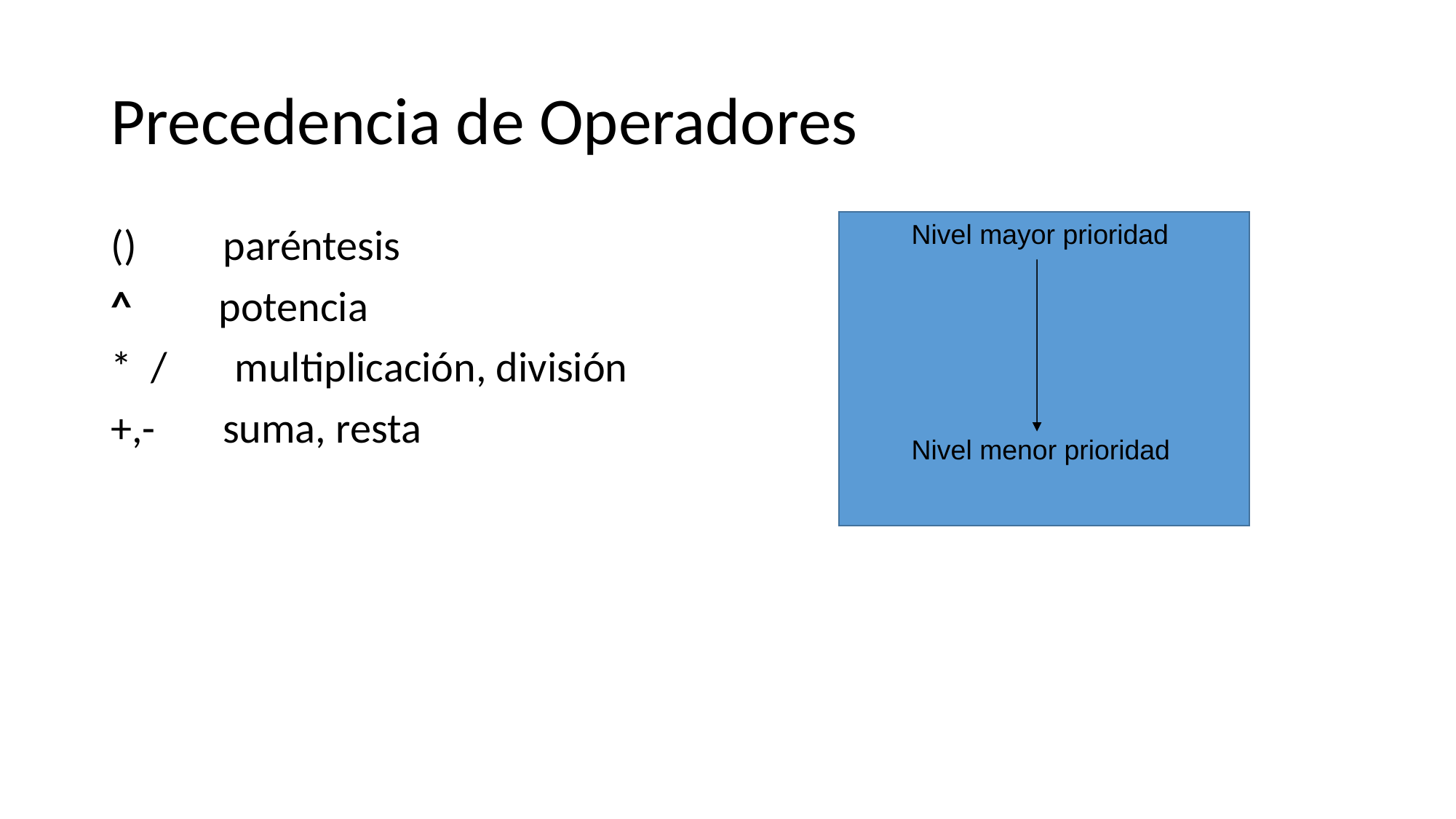

# Precedencia de Operadores

Nivel mayor prioridad
()         paréntesis
^         potencia
*  /       multiplicación, división
+,-       suma, resta

Nivel menor prioridad